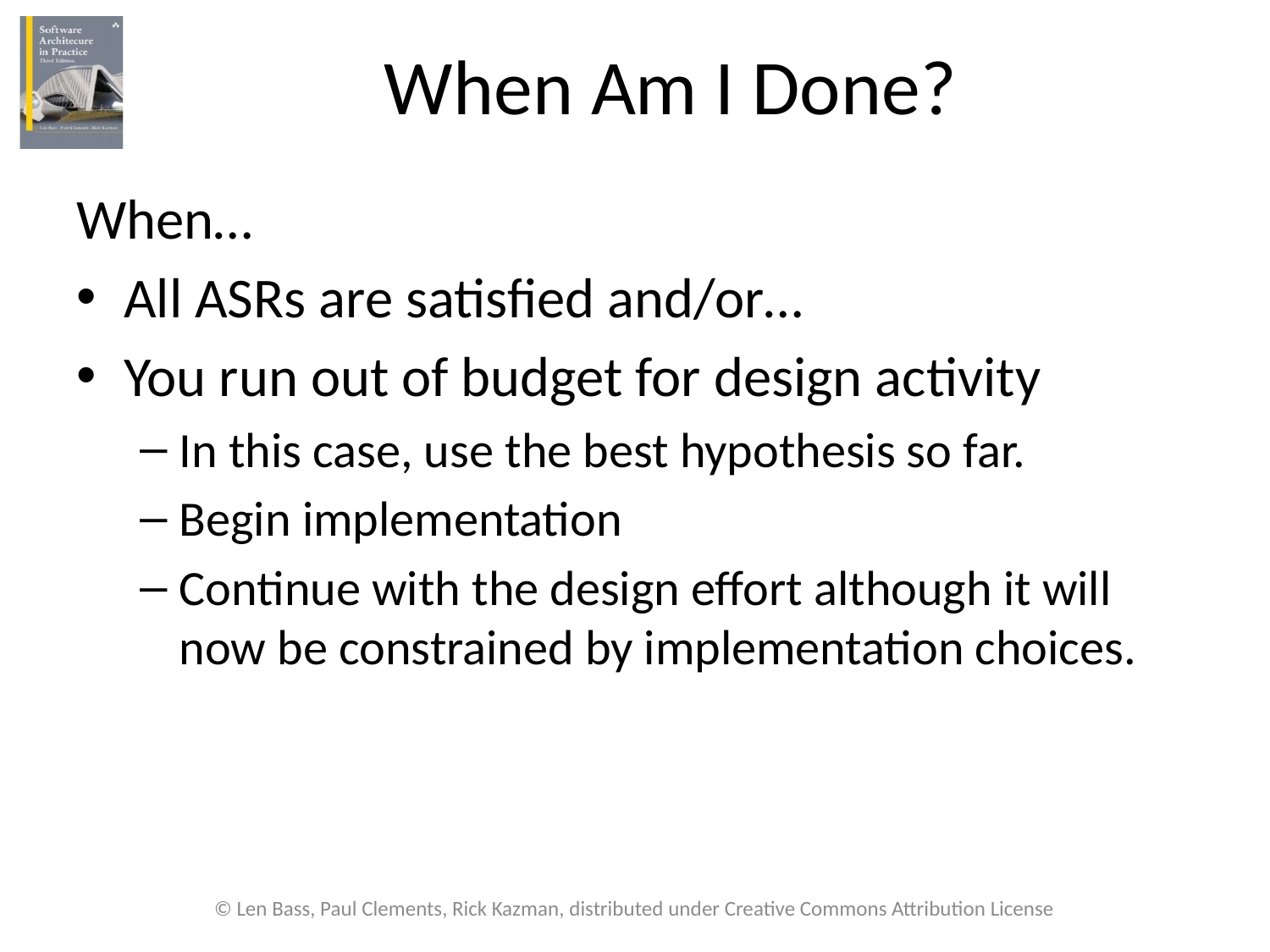

# When Am I Done?
When…
All ASRs are satisfied and/or…
You run out of budget for design activity
In this case, use the best hypothesis so far.
Begin implementation
Continue with the design effort although it will now be constrained by implementation choices.
© Len Bass, Paul Clements, Rick Kazman, distributed under Creative Commons Attribution License